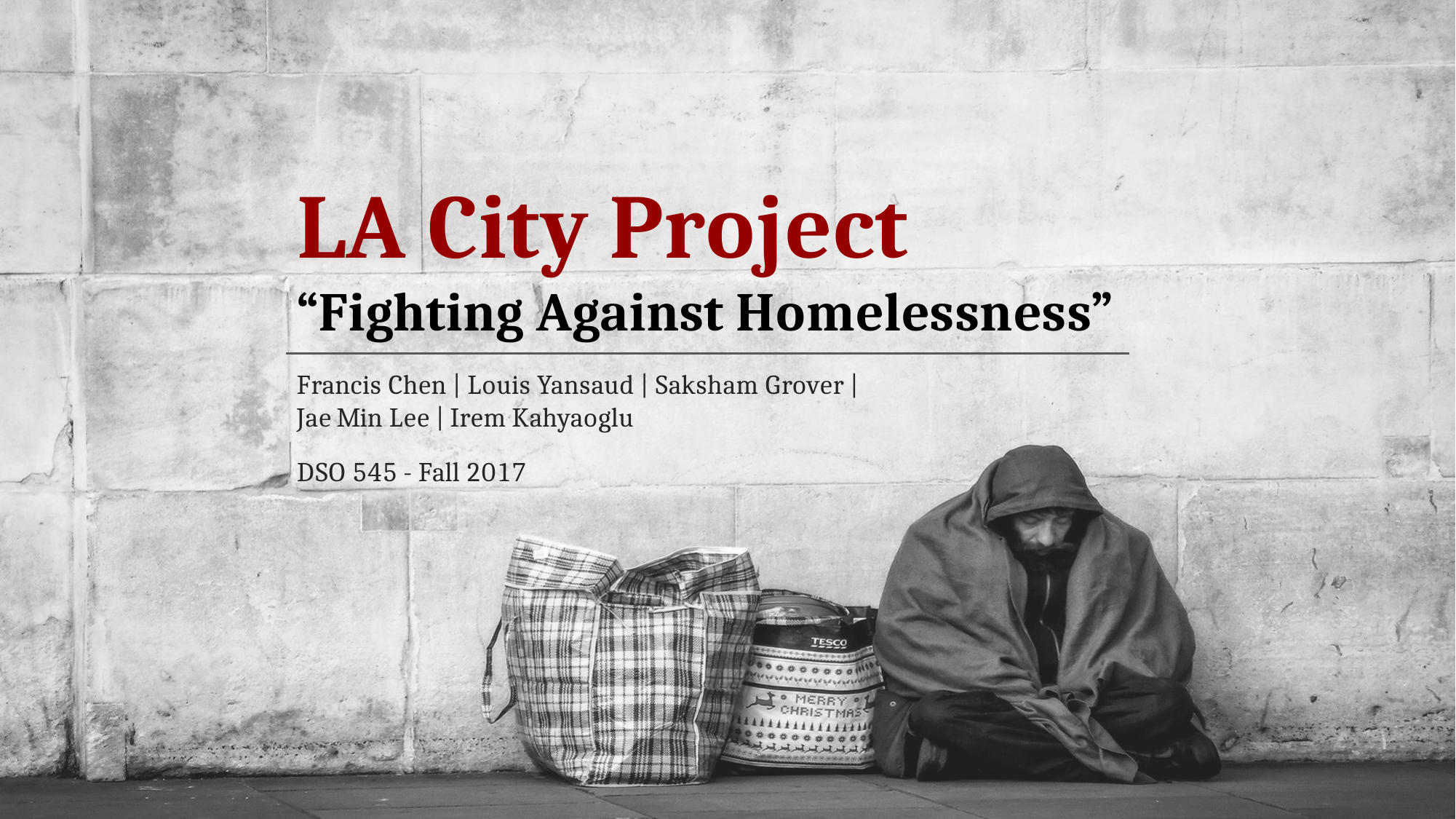

LA City Project
“Fighting Against Homelessness”

Francis Chen | Louis Yansaud | Saksham Grover |
Jae Min Lee | Irem Kahyaoglu

DSO 545 - Fall 2017